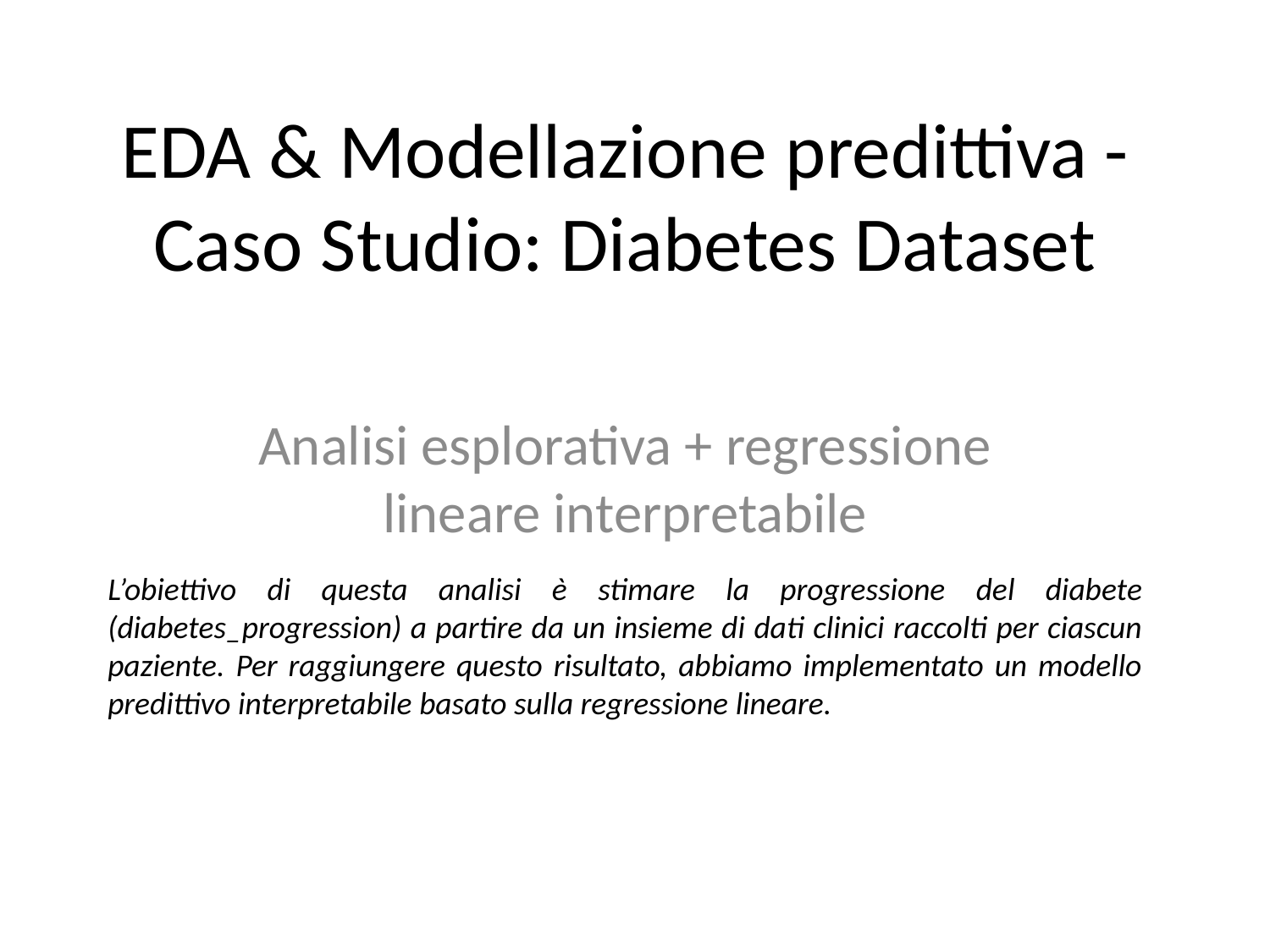

# EDA & Modellazione predittiva - Caso Studio: Diabetes Dataset
Analisi esplorativa + regressione lineare interpretabile
L’obiettivo di questa analisi è stimare la progressione del diabete (diabetes_progression) a partire da un insieme di dati clinici raccolti per ciascun paziente. Per raggiungere questo risultato, abbiamo implementato un modello predittivo interpretabile basato sulla regressione lineare.